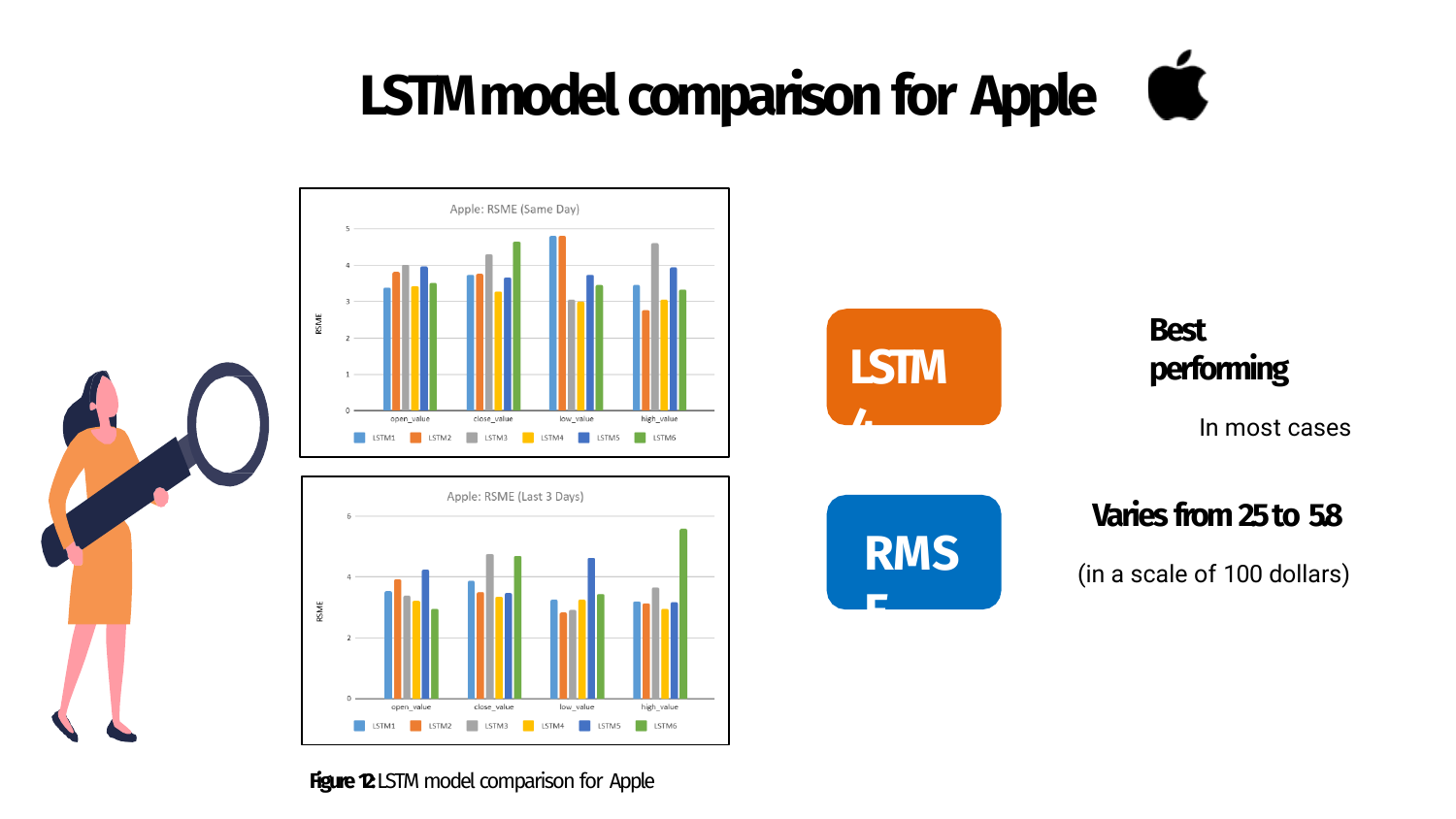

# LSTM model comparison for Apple

Best performing
In most cases

LSTM 4

Varies from 2.5 to 5.8
(in a scale of 100 dollars)

RMSE
Figure 12: LSTM model comparison for Apple